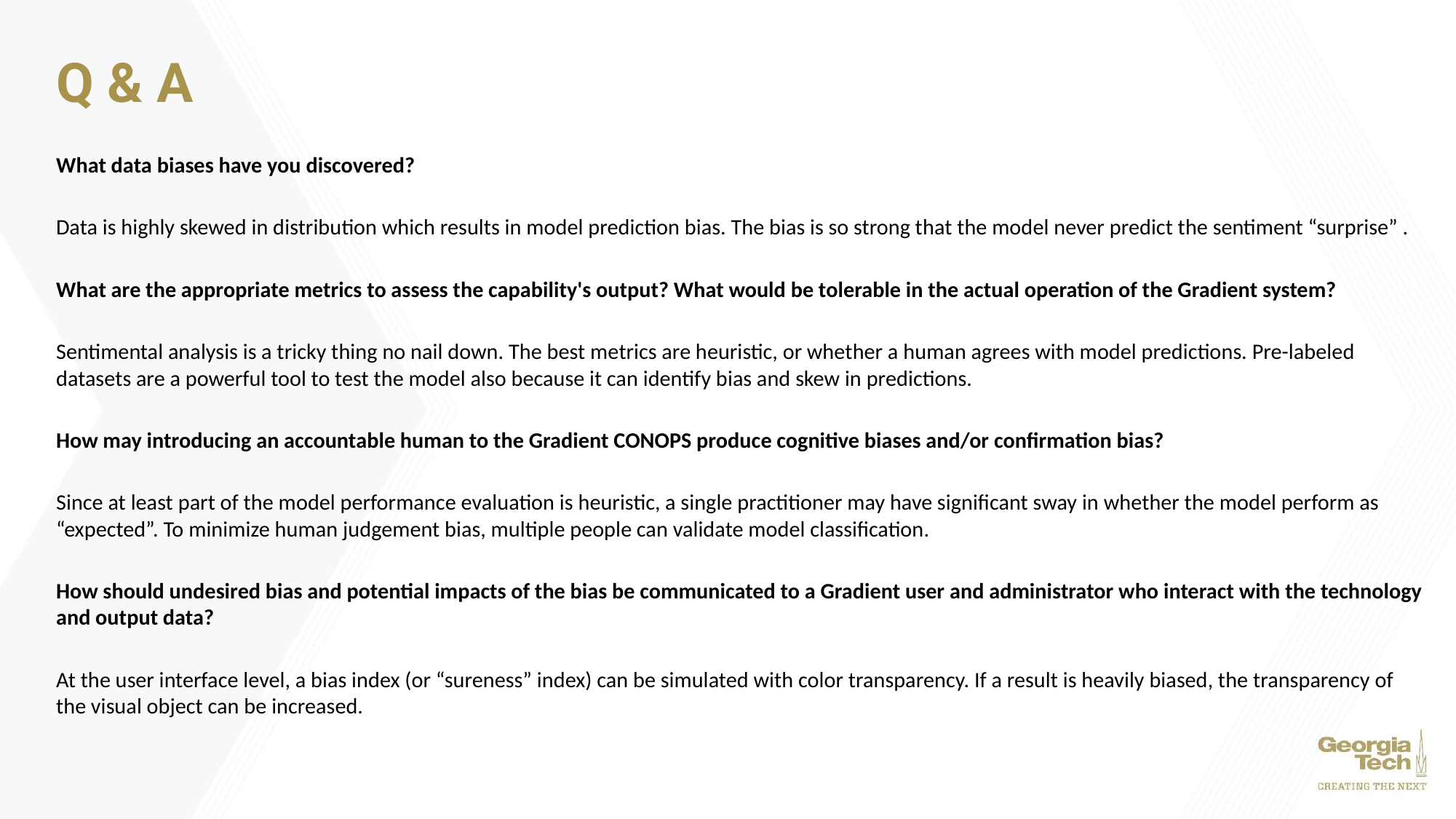

# Q & A
What data biases have you discovered?

Data is highly skewed in distribution which results in model prediction bias. The bias is so strong that the model never predict the sentiment “surprise” .

What are the appropriate metrics to assess the capability's output? What would be tolerable in the actual operation of the Gradient system?

Sentimental analysis is a tricky thing no nail down. The best metrics are heuristic, or whether a human agrees with model predictions. Pre-labeled datasets are a powerful tool to test the model also because it can identify bias and skew in predictions.

How may introducing an accountable human to the Gradient CONOPS produce cognitive biases and/or confirmation bias?

Since at least part of the model performance evaluation is heuristic, a single practitioner may have significant sway in whether the model perform as “expected”. To minimize human judgement bias, multiple people can validate model classification.

How should undesired bias and potential impacts of the bias be communicated to a Gradient user and administrator who interact with the technology and output data?

At the user interface level, a bias index (or “sureness” index) can be simulated with color transparency. If a result is heavily biased, the transparency of the visual object can be increased.